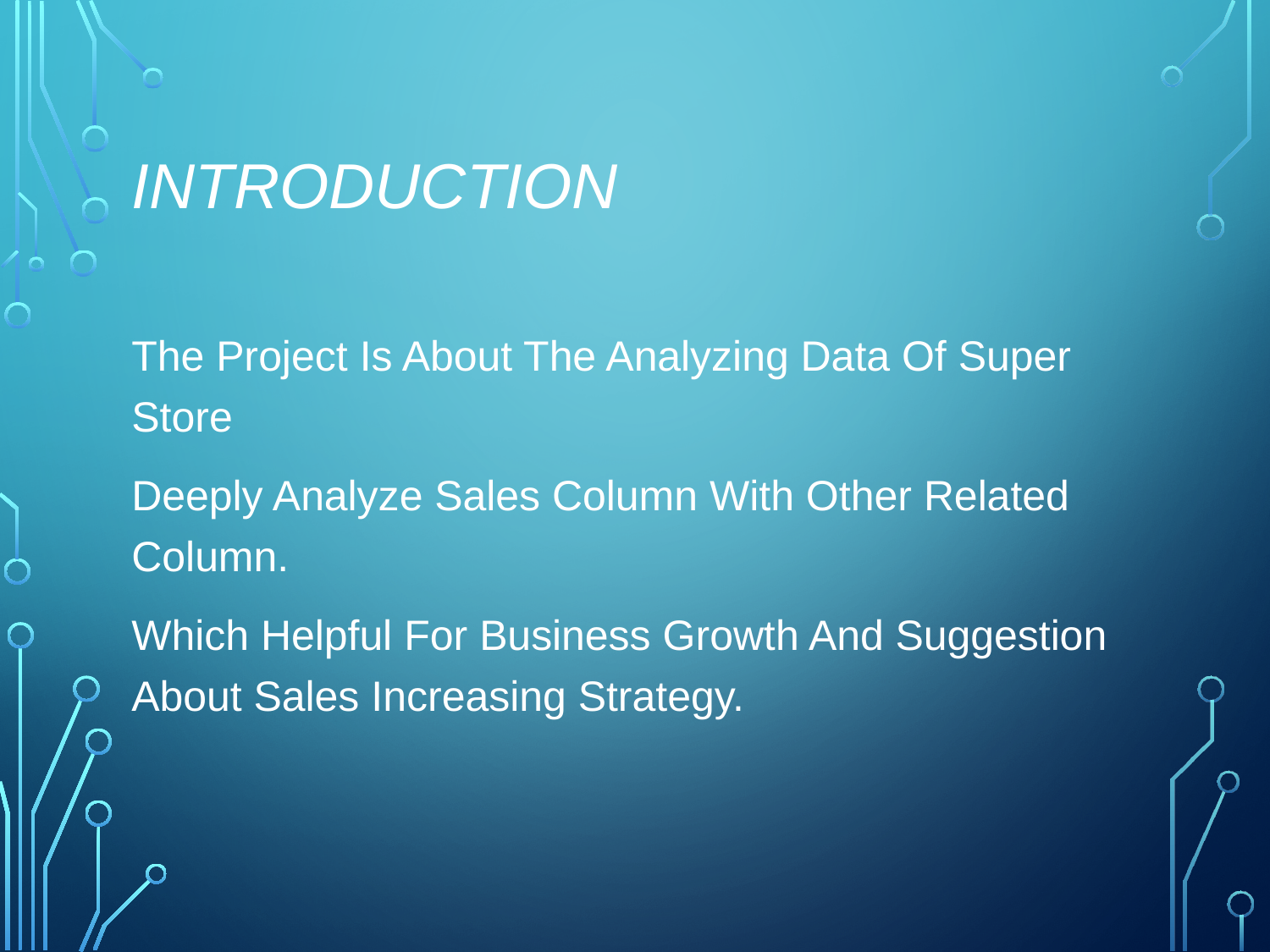

# Introduction
The Project Is About The Analyzing Data Of Super Store
Deeply Analyze Sales Column With Other Related Column.
Which Helpful For Business Growth And Suggestion About Sales Increasing Strategy.